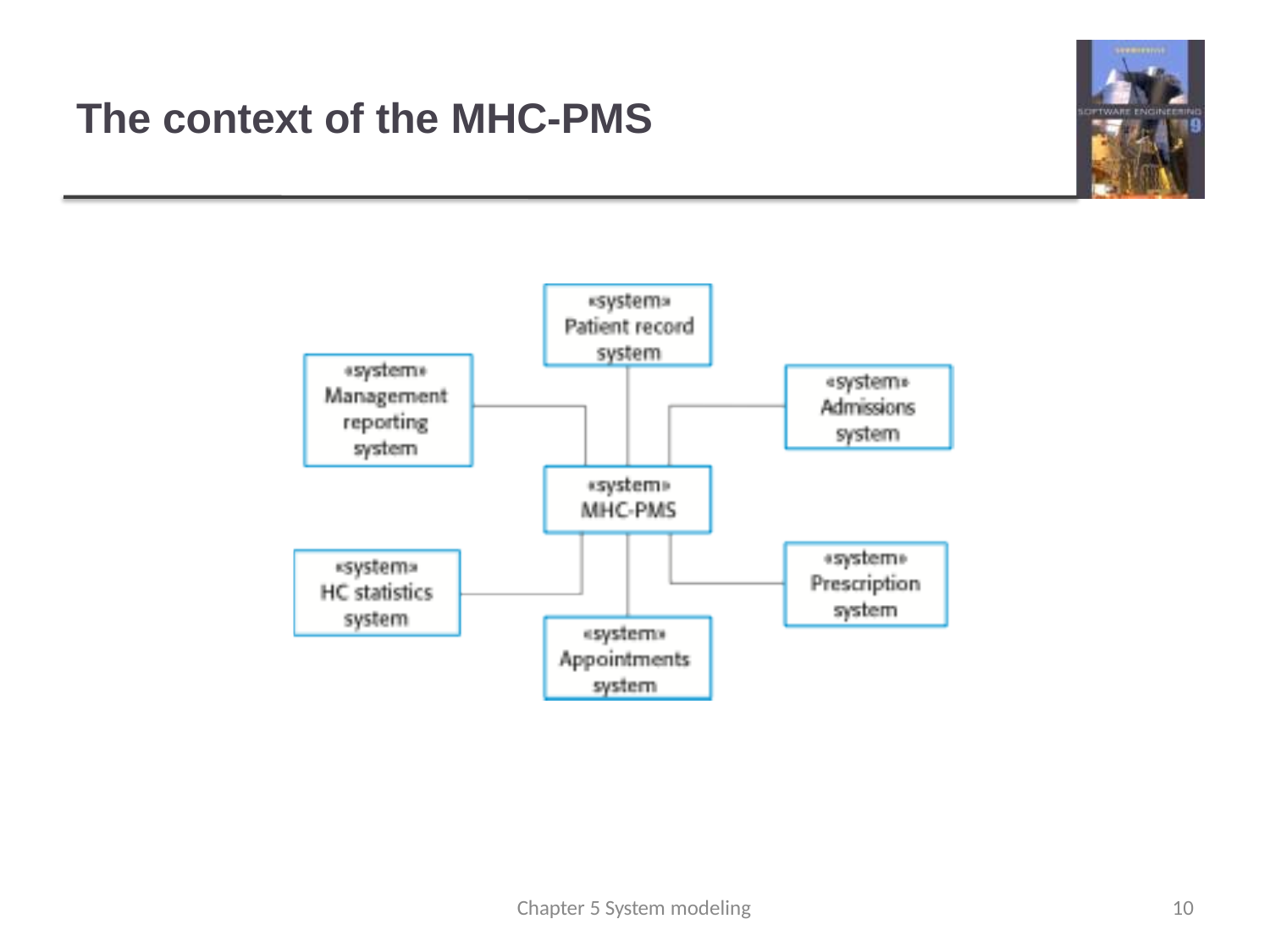

# The context of the MHC-PMS

Chapter 5 System modeling
10